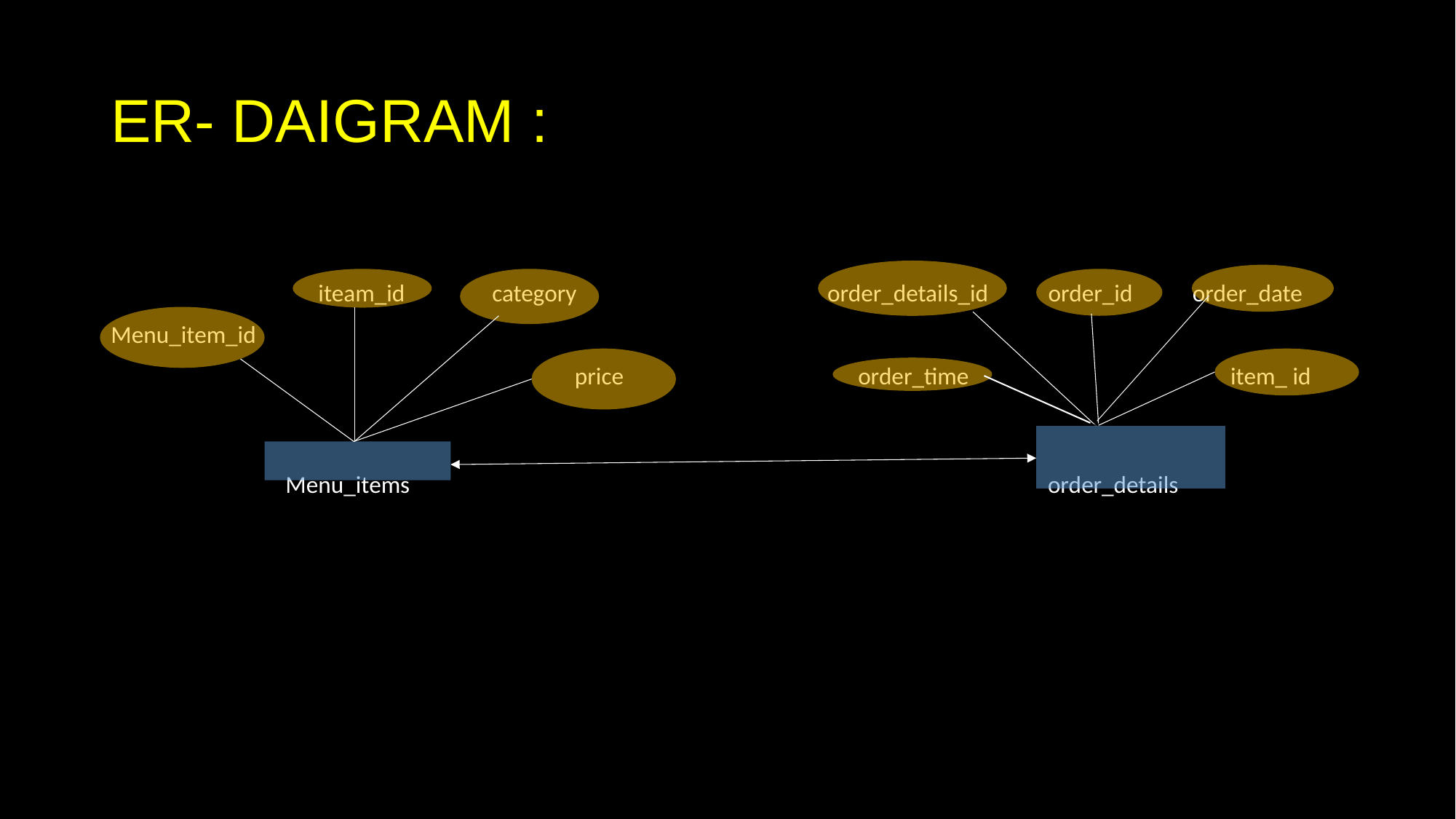

# ER- DAIGRAM :

                                      iteam_id                category                                              order_details_id           order_id           order_date
Menu_item_id
                                                                                     price                                           order_time                                                item_ id

                                Menu_items                                                                                                                     order_details